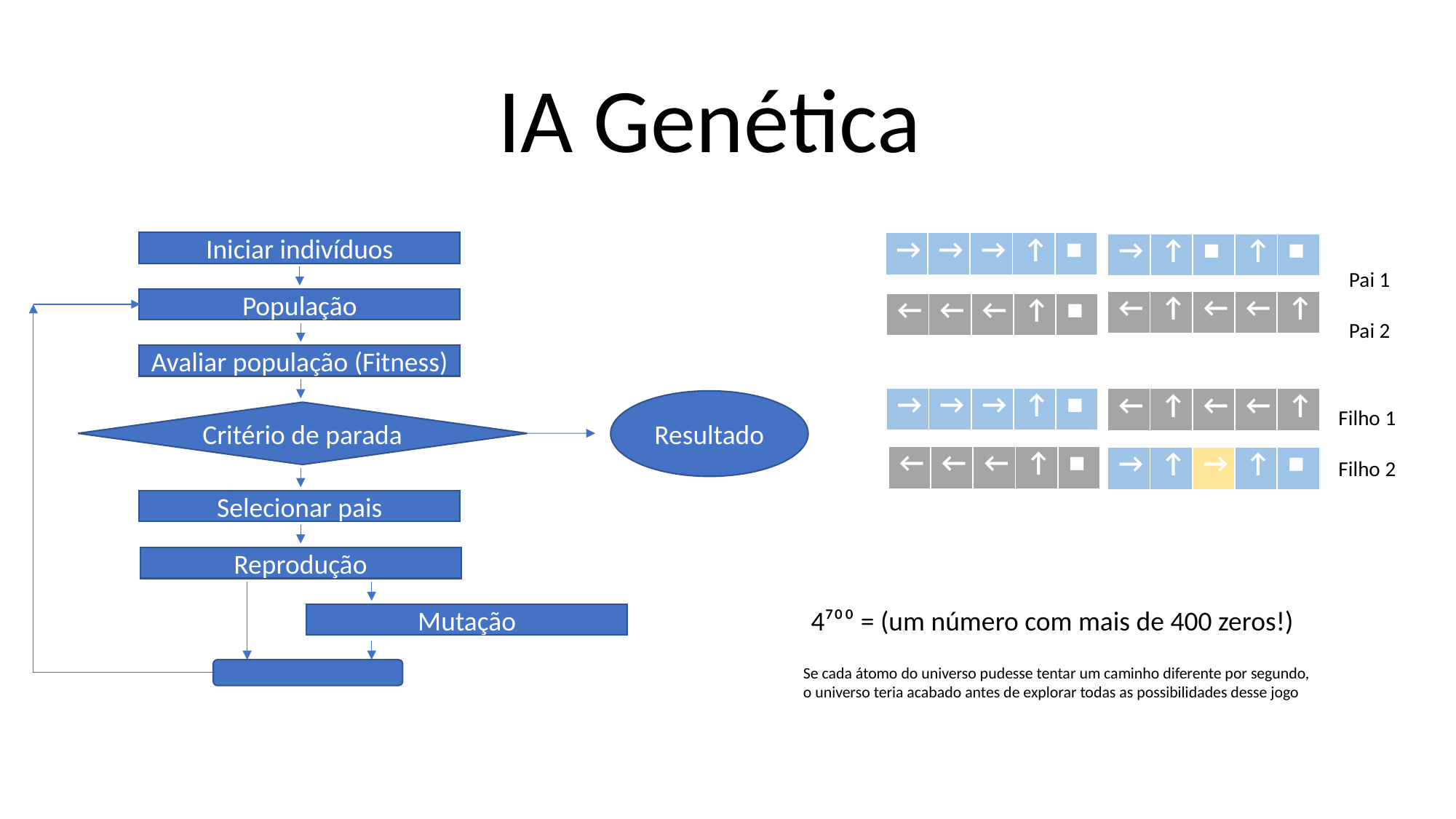

# IA Genética
Iniciar indivíduos
População
Avaliar população (Fitness)
Resultado
Critério de parada
Selecionar pais
Reprodução
Mutação

| → | → | → | ↑ | ■ |
| --- | --- | --- | --- | --- |
| → | ↑ | ■ | ↑ | ■ |
| --- | --- | --- | --- | --- |
Pai 1

Pai 2
| ← | ↑ | ← | ← | ↑ |
| --- | --- | --- | --- | --- |
| ← | ← | ← | ↑ | ■ |
| --- | --- | --- | --- | --- |
| → | → | → | ↑ | ■ |
| --- | --- | --- | --- | --- |
| ← | ↑ | ← | ← | ↑ |
| --- | --- | --- | --- | --- |
Filho 1

Filho 2
| ← | ← | ← | ↑ | ■ |
| --- | --- | --- | --- | --- |
| → | ↑ | → | ↑ | ■ |
| --- | --- | --- | --- | --- |
4⁷⁰⁰ = (um número com mais de 400 zeros!)
Se cada átomo do universo pudesse tentar um caminho diferente por segundo, o universo teria acabado antes de explorar todas as possibilidades desse jogo